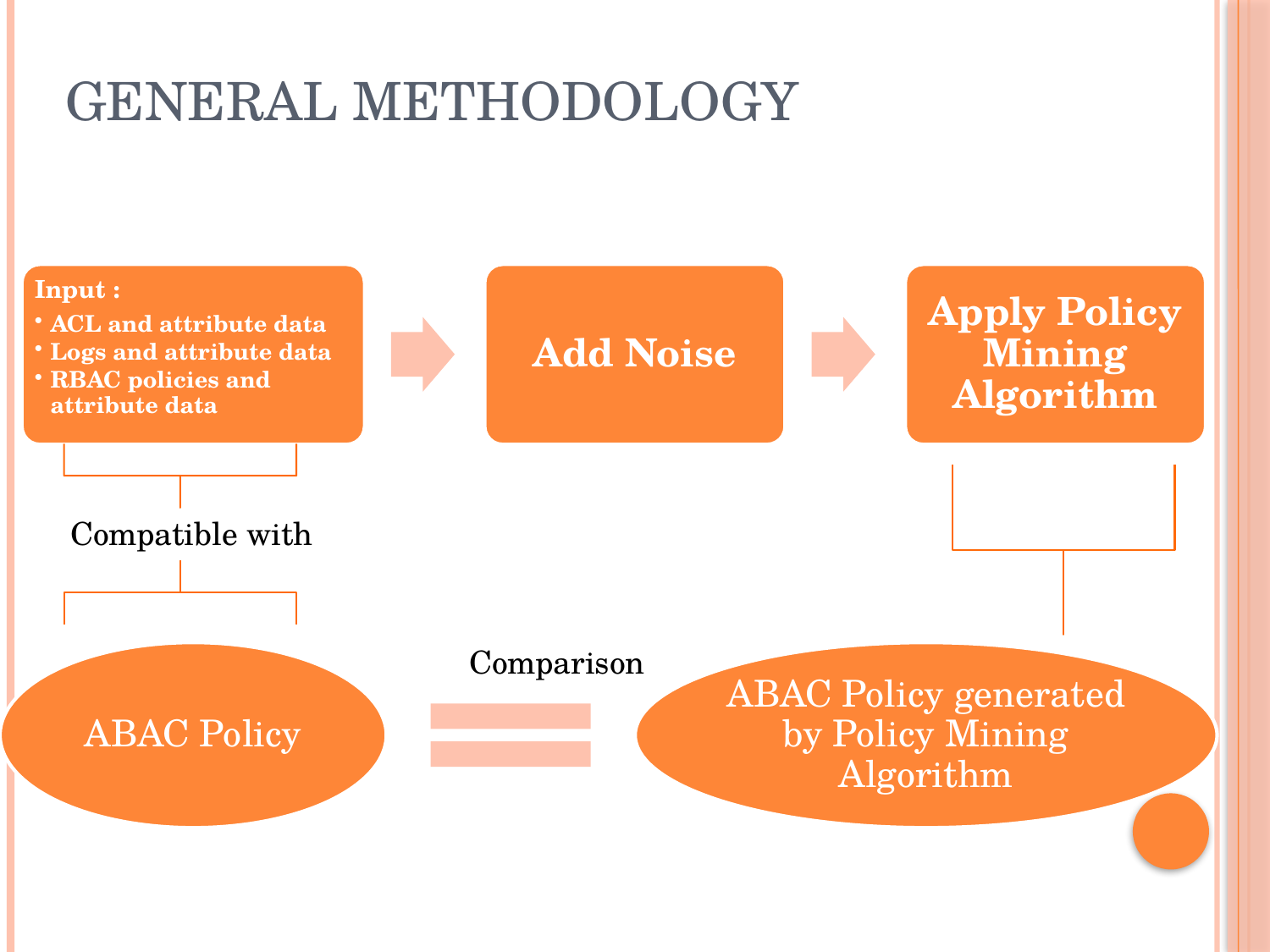

# General Methodology
Input :
ACL and attribute data
Logs and attribute data
RBAC policies and attribute data

Add Noise

Apply Policy Mining Algorithm

Compatible with
ABAC Policy

ABAC Policy generated by Policy Mining Algorithm
Comparison